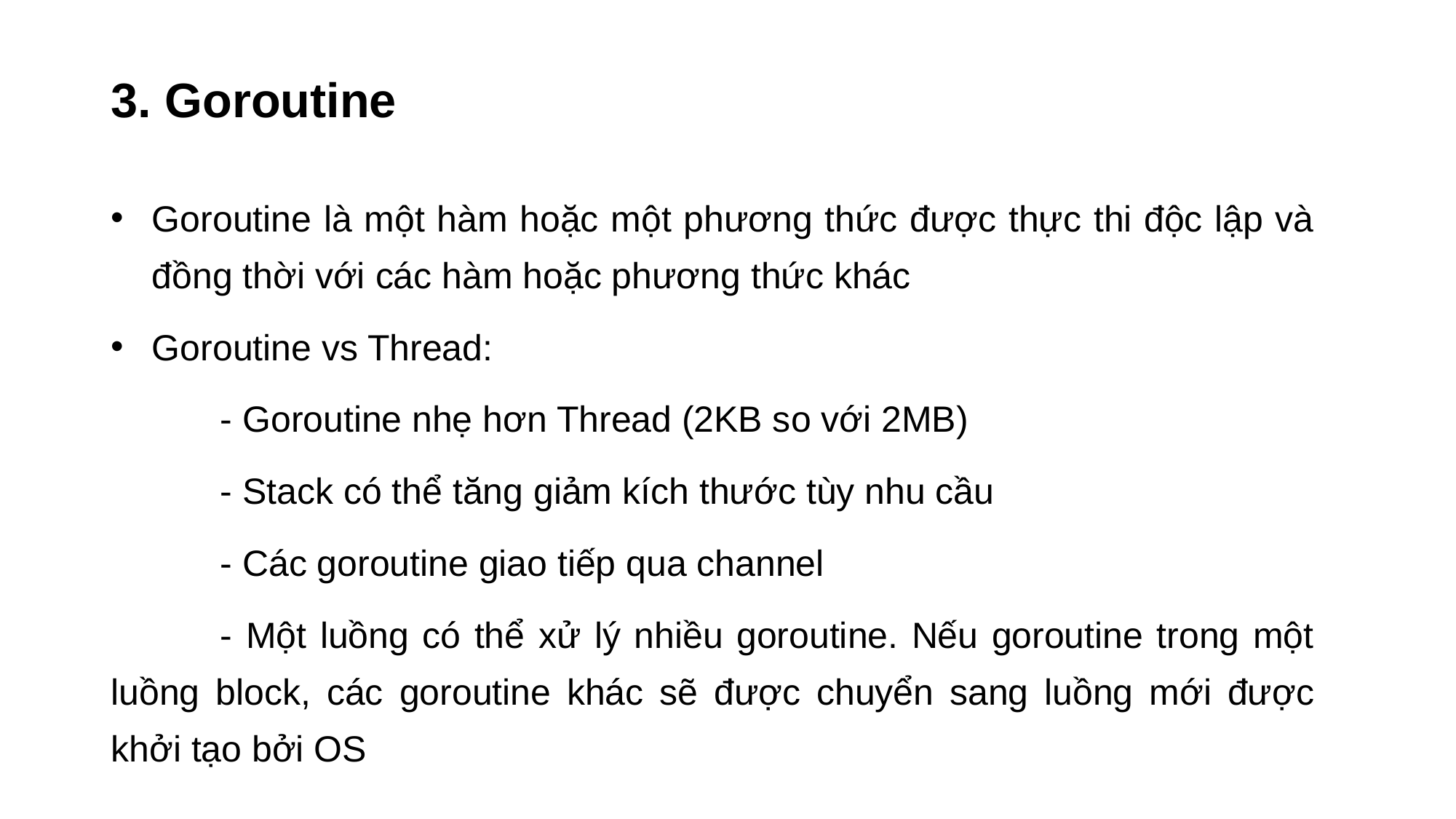

# 3. Goroutine
Goroutine là một hàm hoặc một phương thức được thực thi độc lập và đồng thời với các hàm hoặc phương thức khác
Goroutine vs Thread:
	- Goroutine nhẹ hơn Thread (2KB so với 2MB)
	- Stack có thể tăng giảm kích thước tùy nhu cầu
	- Các goroutine giao tiếp qua channel
	- Một luồng có thể xử lý nhiều goroutine. Nếu goroutine trong một luồng block, các goroutine khác sẽ được chuyển sang luồng mới được khởi tạo bởi OS